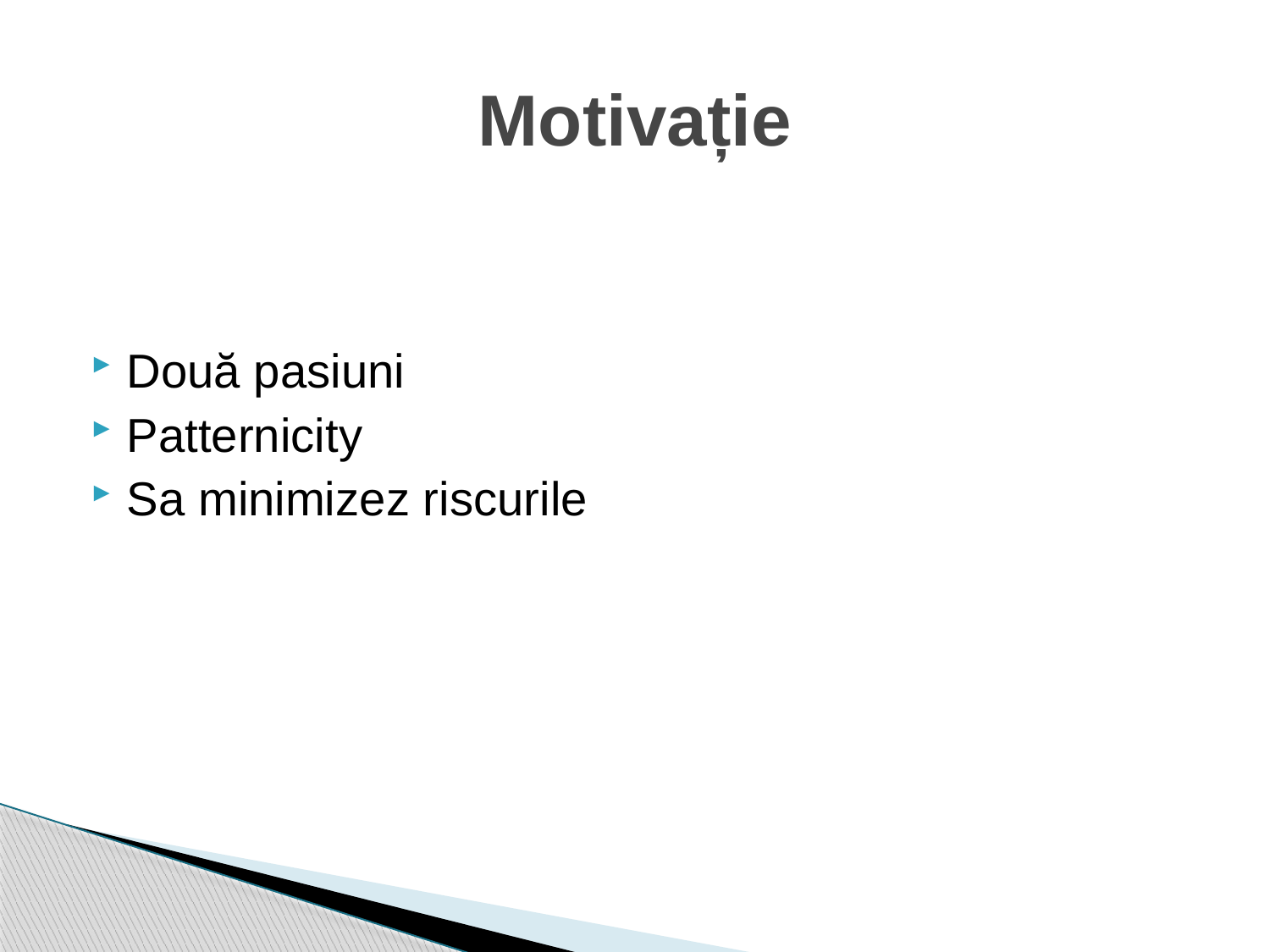

# Motivație

Două pasiuni
Patternicity
Sa minimizez riscurile